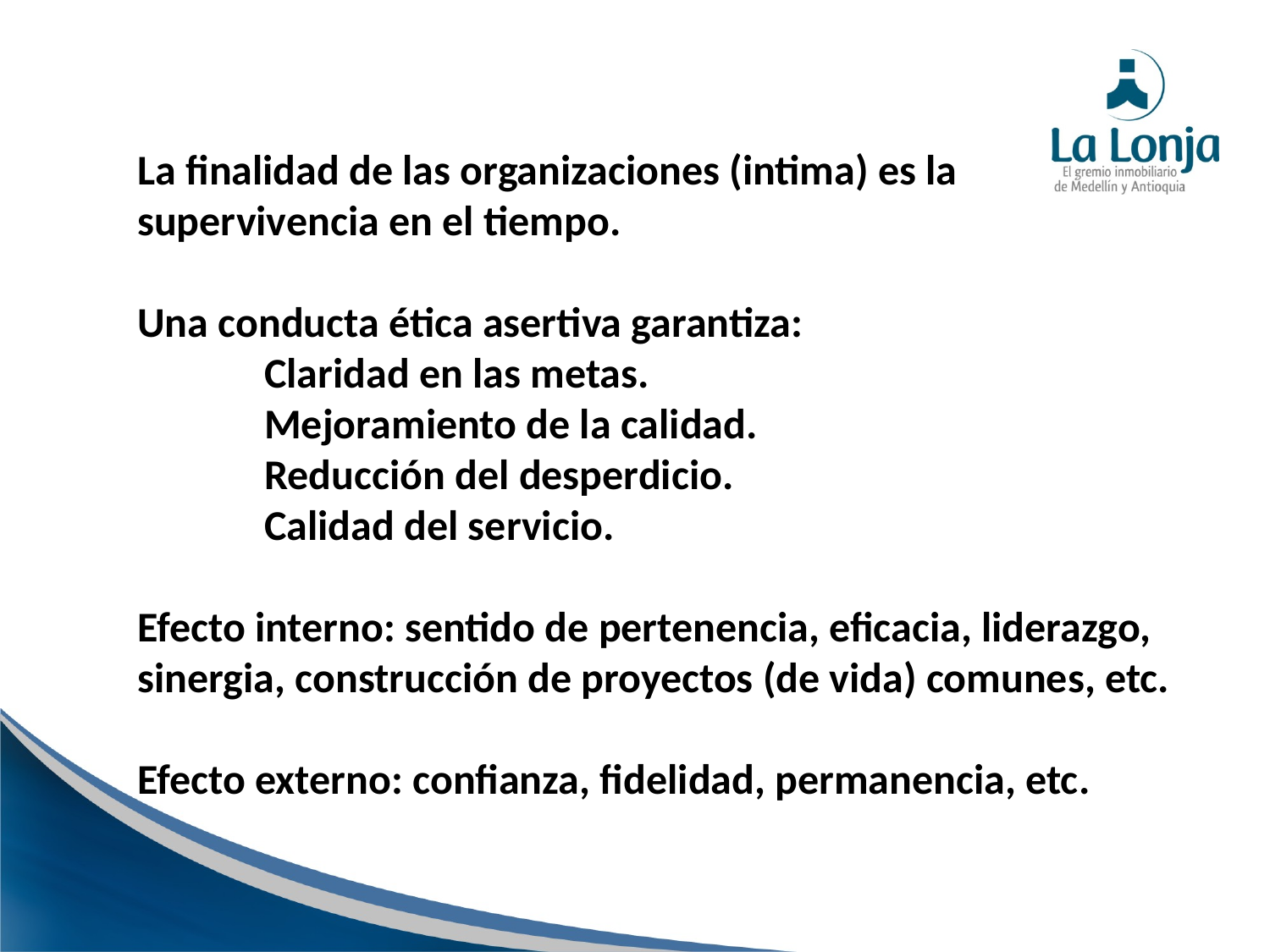

La finalidad de las organizaciones (intima) es la
supervivencia en el tiempo.

Una conducta ética asertiva garantiza:
	Claridad en las metas.
	Mejoramiento de la calidad.
	Reducción del desperdicio.
	Calidad del servicio.

Efecto interno: sentido de pertenencia, eficacia, liderazgo, sinergia, construcción de proyectos (de vida) comunes, etc.

Efecto externo: confianza, fidelidad, permanencia, etc.